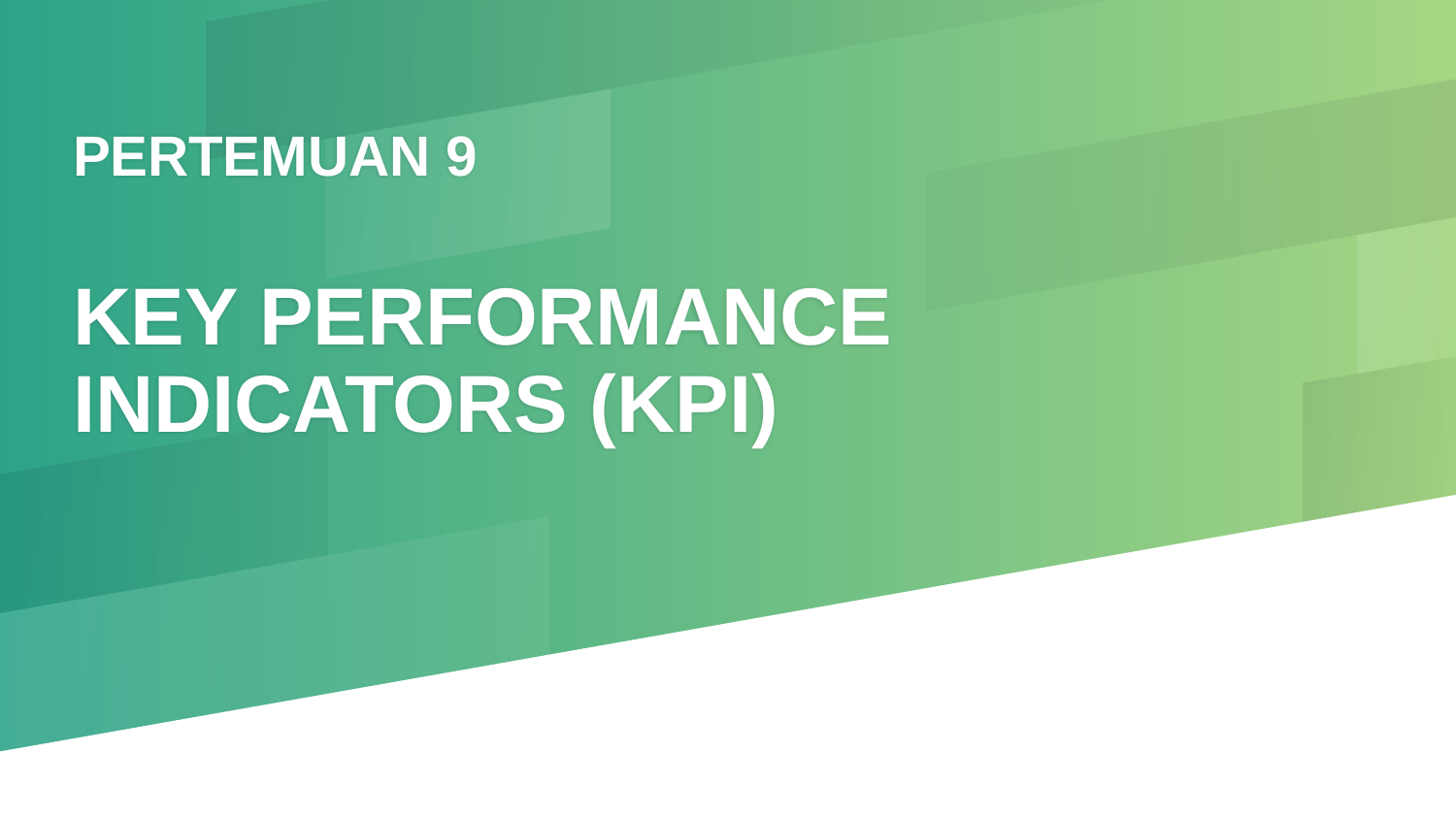

# PERTEMUAN 9 KEY PERFORMANCE INDICATORS (KPI)